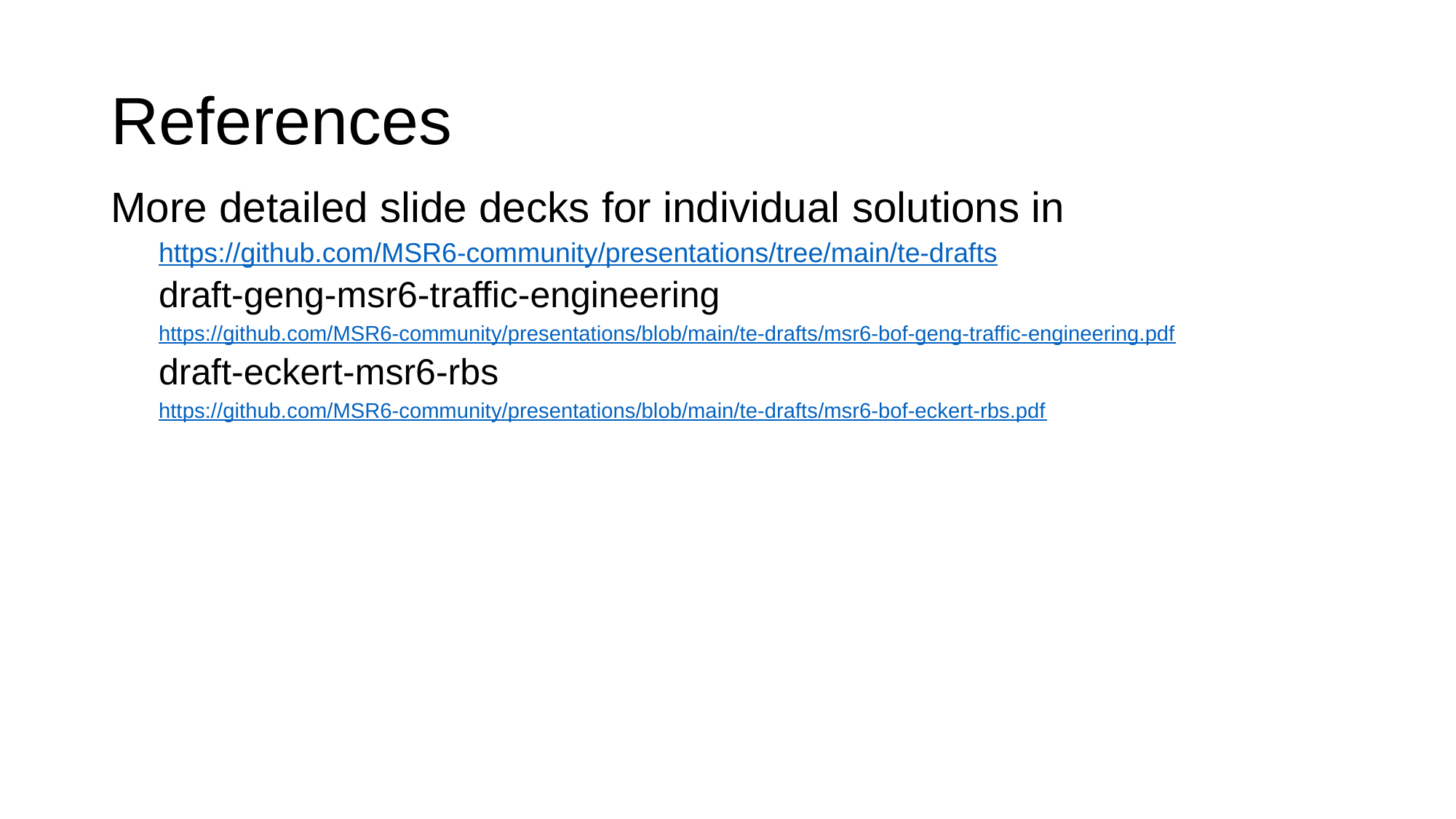

# References
More detailed slide decks for individual solutions in
https://github.com/MSR6-community/presentations/tree/main/te-drafts
draft-geng-msr6-traffic-engineering
https://github.com/MSR6-community/presentations/blob/main/te-drafts/msr6-bof-geng-traffic-engineering.pdf
draft-eckert-msr6-rbs
https://github.com/MSR6-community/presentations/blob/main/te-drafts/msr6-bof-eckert-rbs.pdf